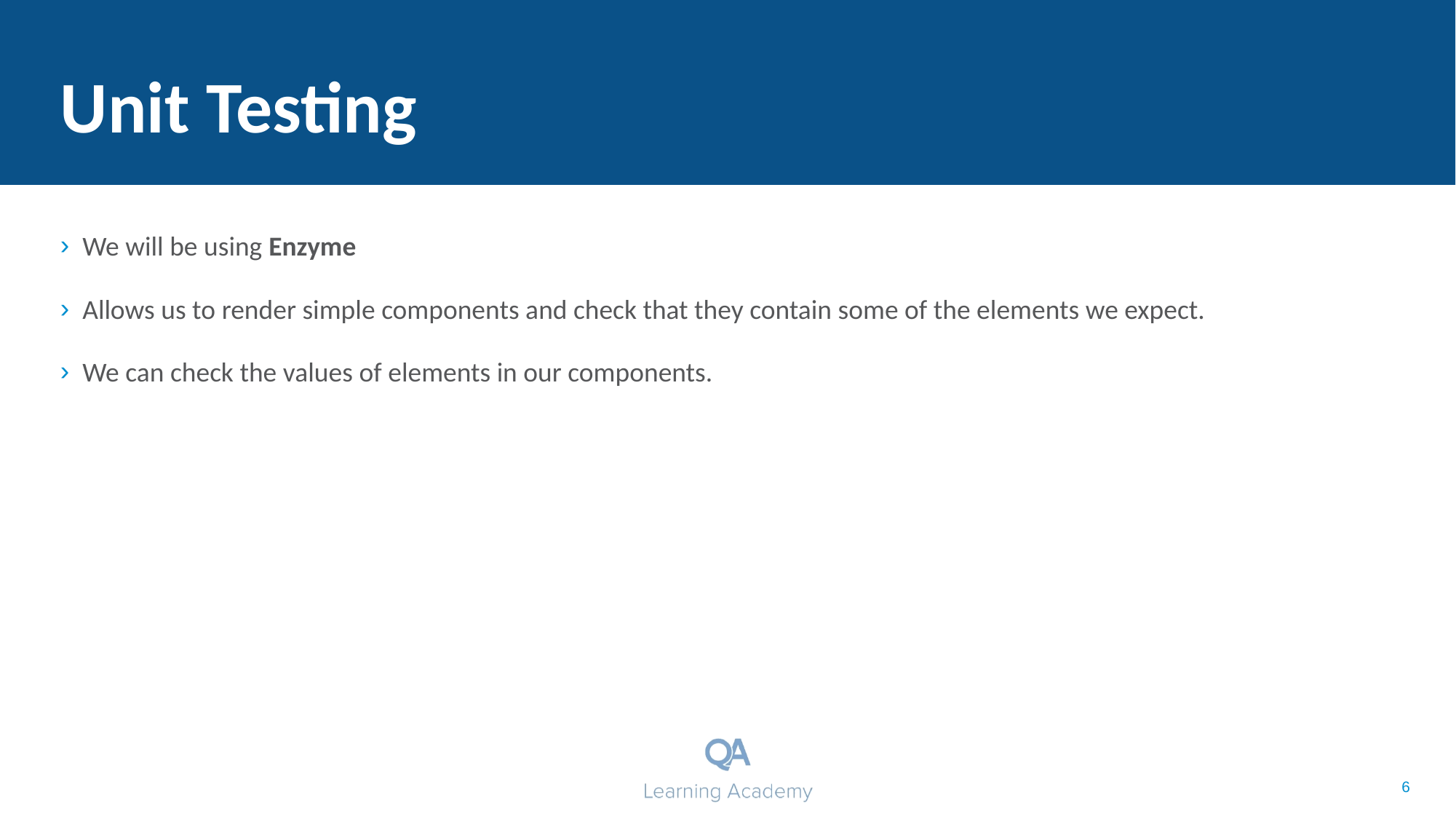

# Unit Testing
We will be using Enzyme
Allows us to render simple components and check that they contain some of the elements we expect.
We can check the values of elements in our components.